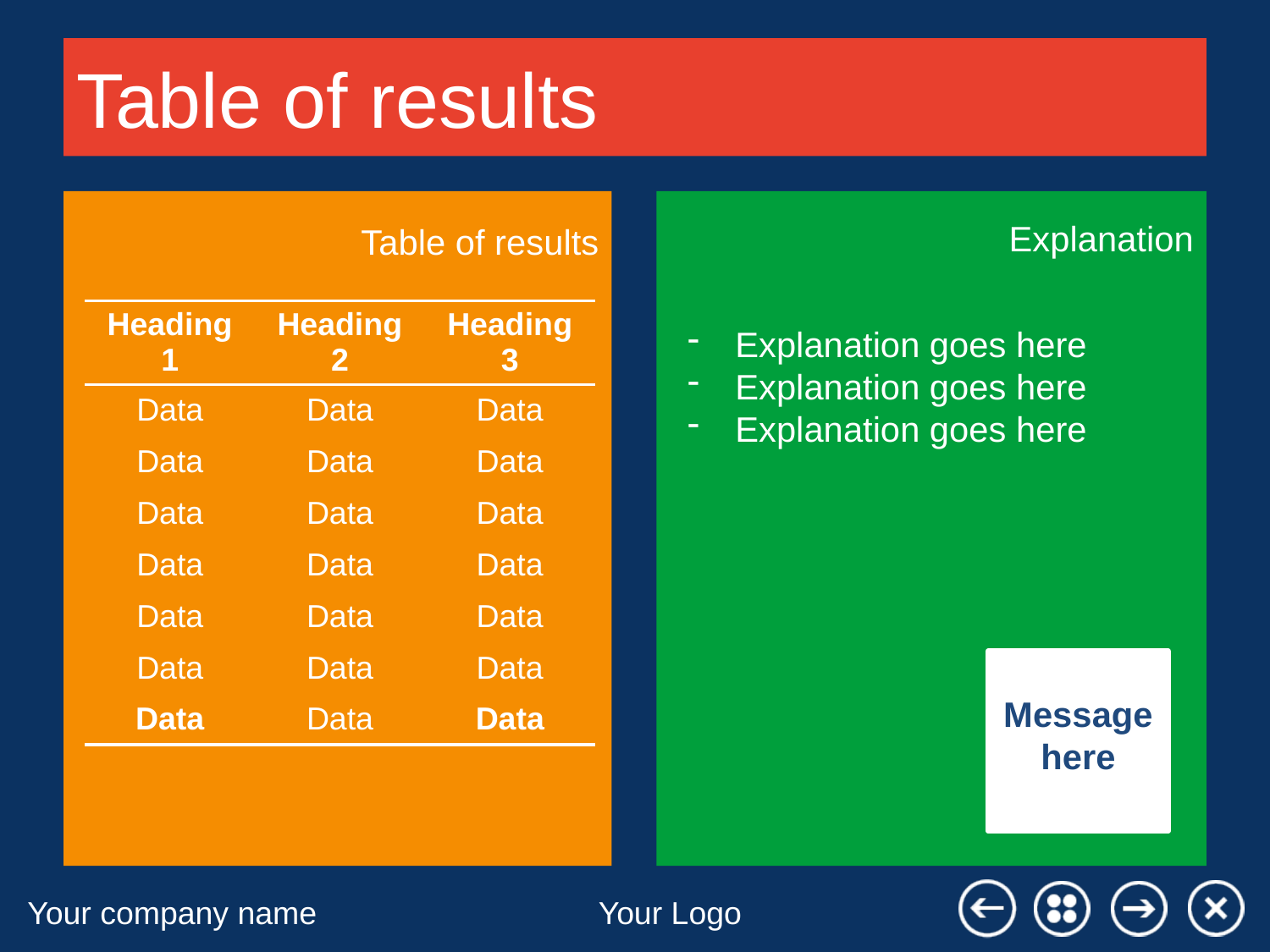

# Table of results

Table of results
Explanation
| Heading 1 | Heading 2 | Heading 3 |
| --- | --- | --- |
| Data | Data | Data |
| Data | Data | Data |
| Data | Data | Data |
| Data | Data | Data |
| Data | Data | Data |
| Data | Data | Data |
| Data | Data | Data |
Explanation goes here
Explanation goes here
Explanation goes here

Message here